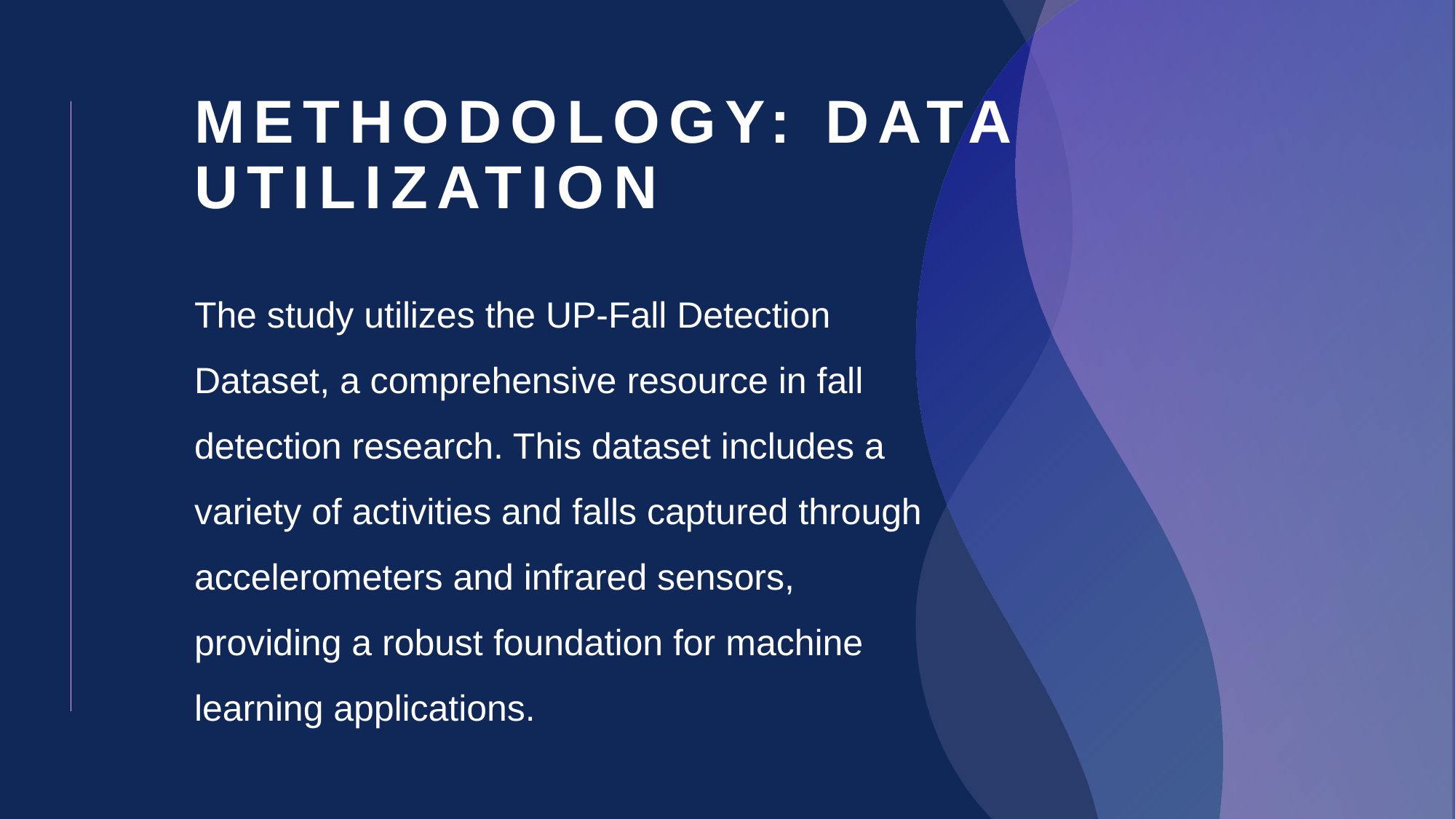

# Methodology: Data Utilization
The study utilizes the UP-Fall Detection Dataset, a comprehensive resource in fall detection research. This dataset includes a variety of activities and falls captured through accelerometers and infrared sensors, providing a robust foundation for machine learning applications.